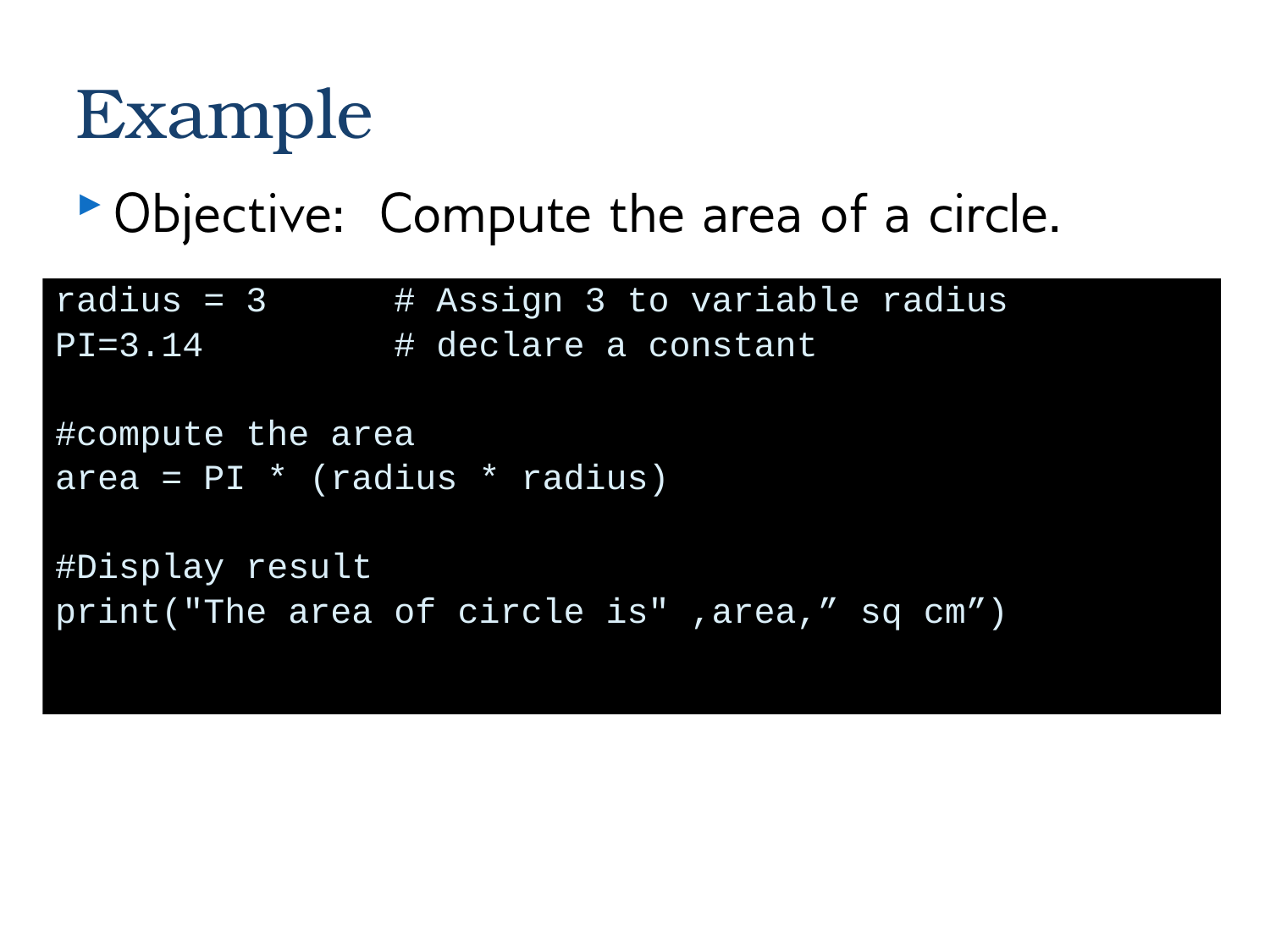

# Example
Objective:  Compute the area of a circle.

radius = 3      # Assign 3 to variable radius
PI=3.14         # declare a constant

#compute the area
area = PI * (radius * radius)

#Display result
print("The area of circle is" ,area,” sq cm”)